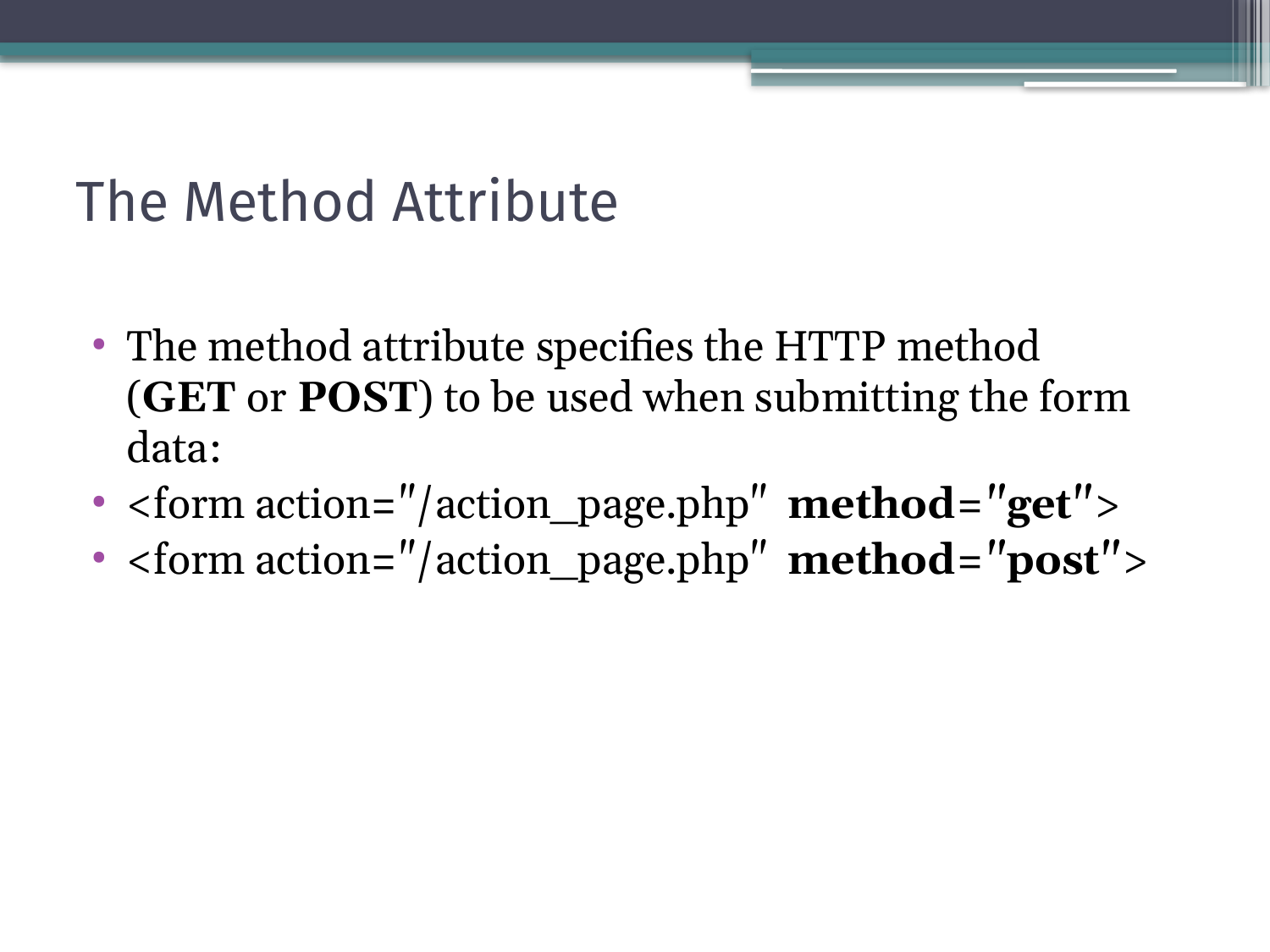

# The Method Attribute
The method attribute specifies the HTTP method (GET or POST) to be used when submitting the form data:
<form action="/action_page.php"  method="get">
<form action="/action_page.php"  method="post">